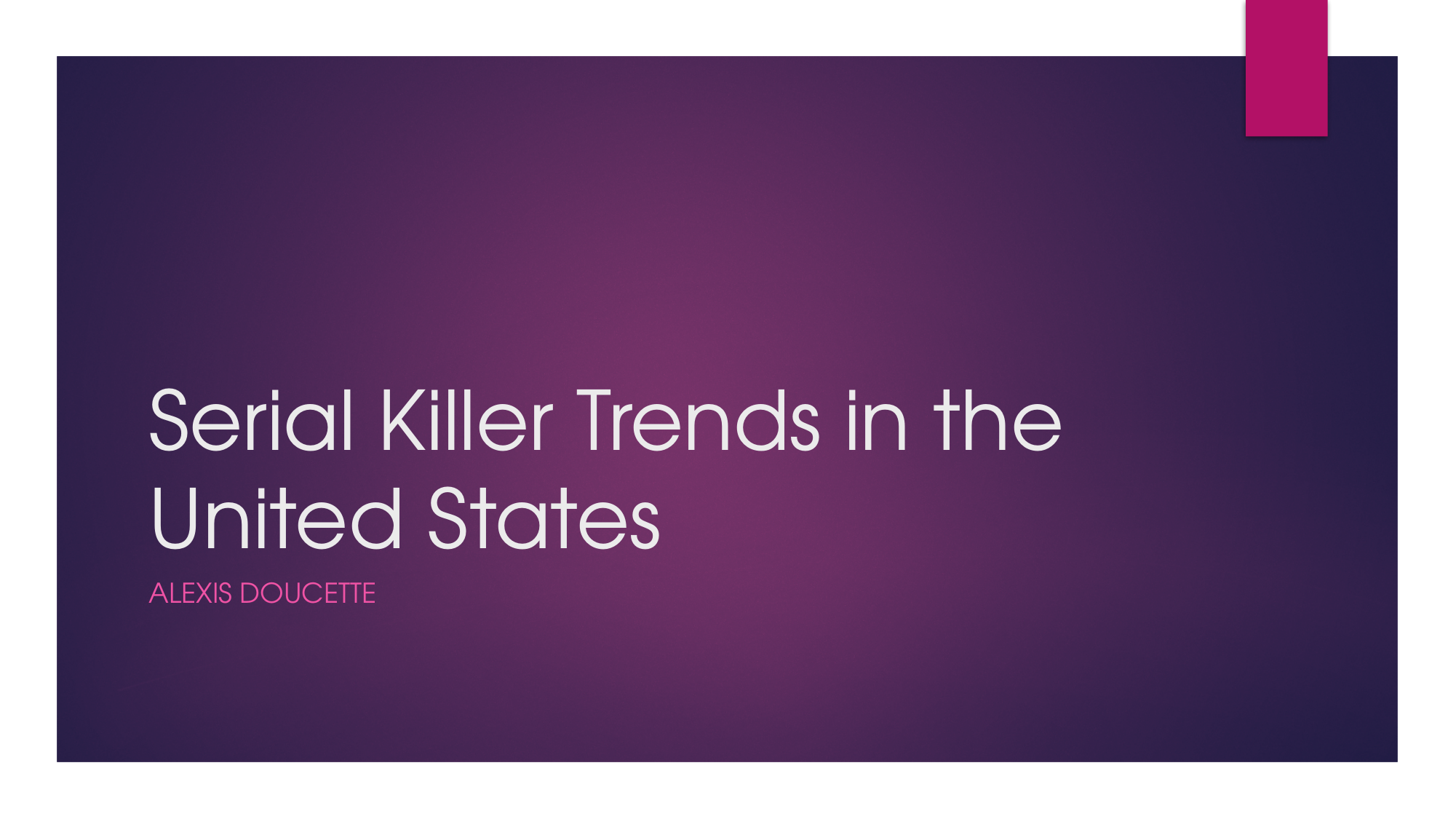

# Serial Killer Trends in the United States
Alexis Doucette